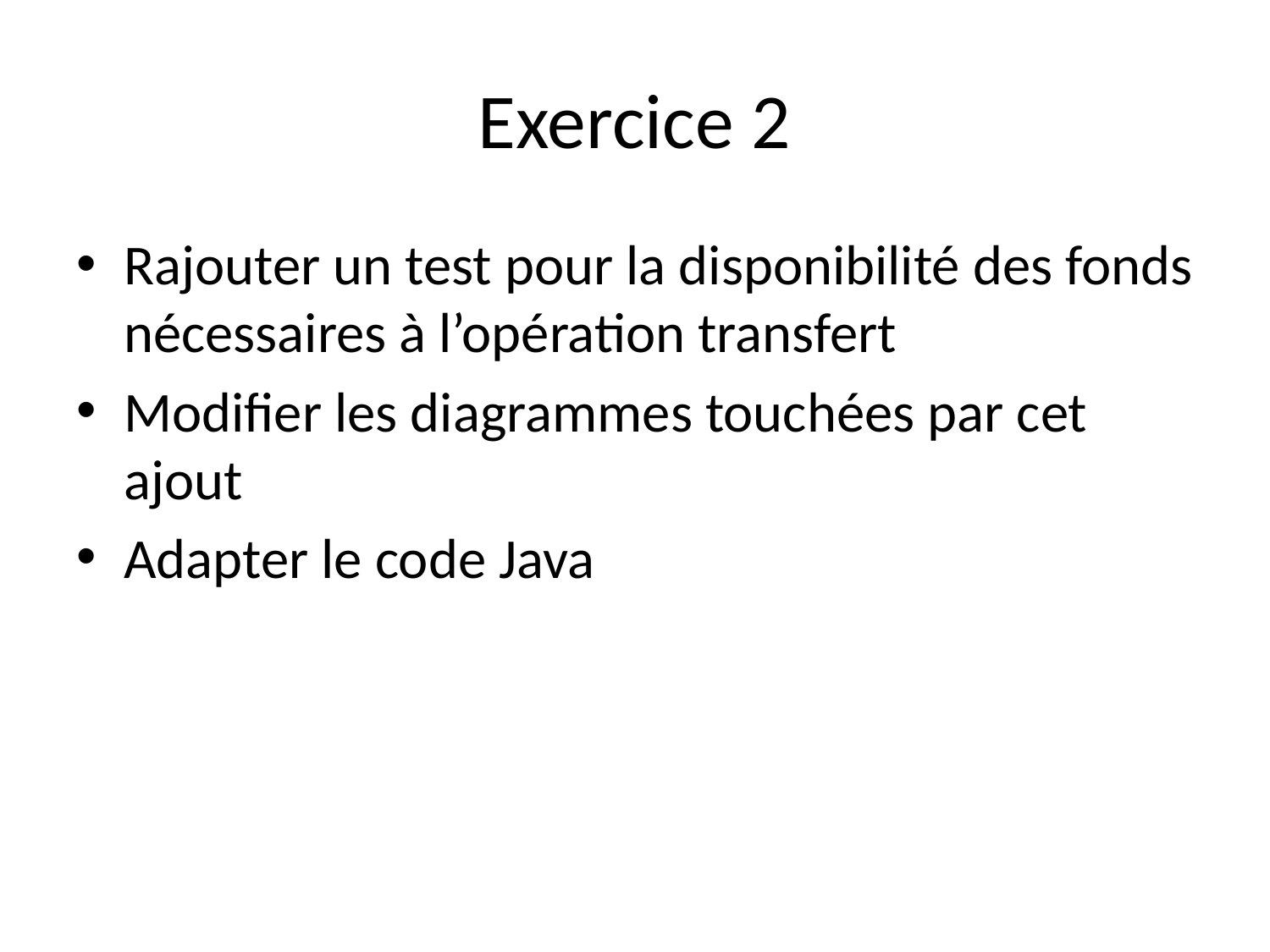

# Exercice 2
Rajouter un test pour la disponibilité des fonds nécessaires à l’opération transfert
Modifier les diagrammes touchées par cet ajout
Adapter le code Java